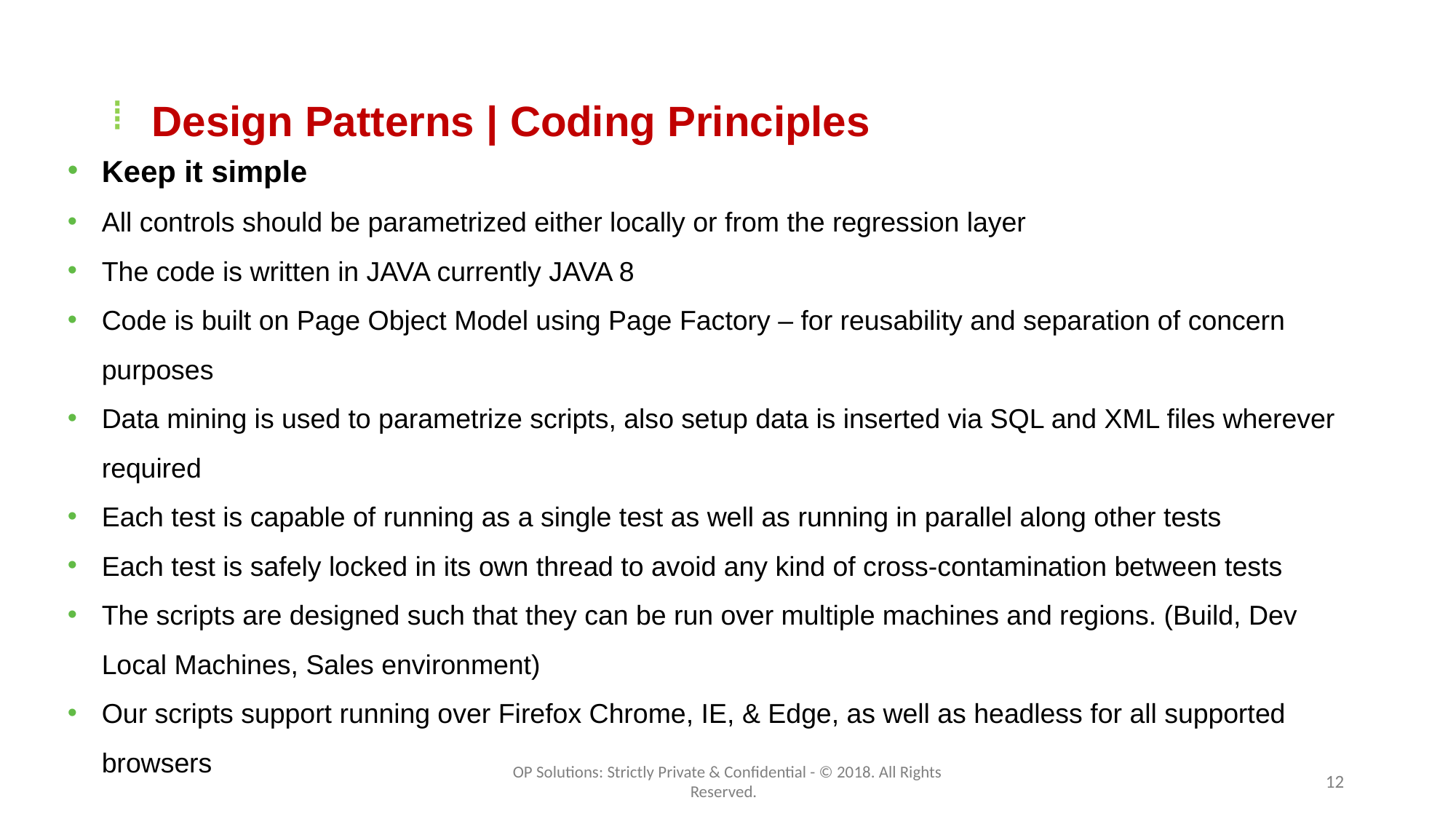

# Design Patterns | Coding Principles
Keep it simple
All controls should be parametrized either locally or from the regression layer
The code is written in JAVA currently JAVA 8
Code is built on Page Object Model using Page Factory – for reusability and separation of concern purposes
Data mining is used to parametrize scripts, also setup data is inserted via SQL and XML files wherever required
Each test is capable of running as a single test as well as running in parallel along other tests
Each test is safely locked in its own thread to avoid any kind of cross-contamination between tests
The scripts are designed such that they can be run over multiple machines and regions. (Build, Dev Local Machines, Sales environment)
Our scripts support running over Firefox Chrome, IE, & Edge, as well as headless for all supported browsers
OP Solutions: Strictly Private & Confidential - © 2018. All Rights Reserved.
12